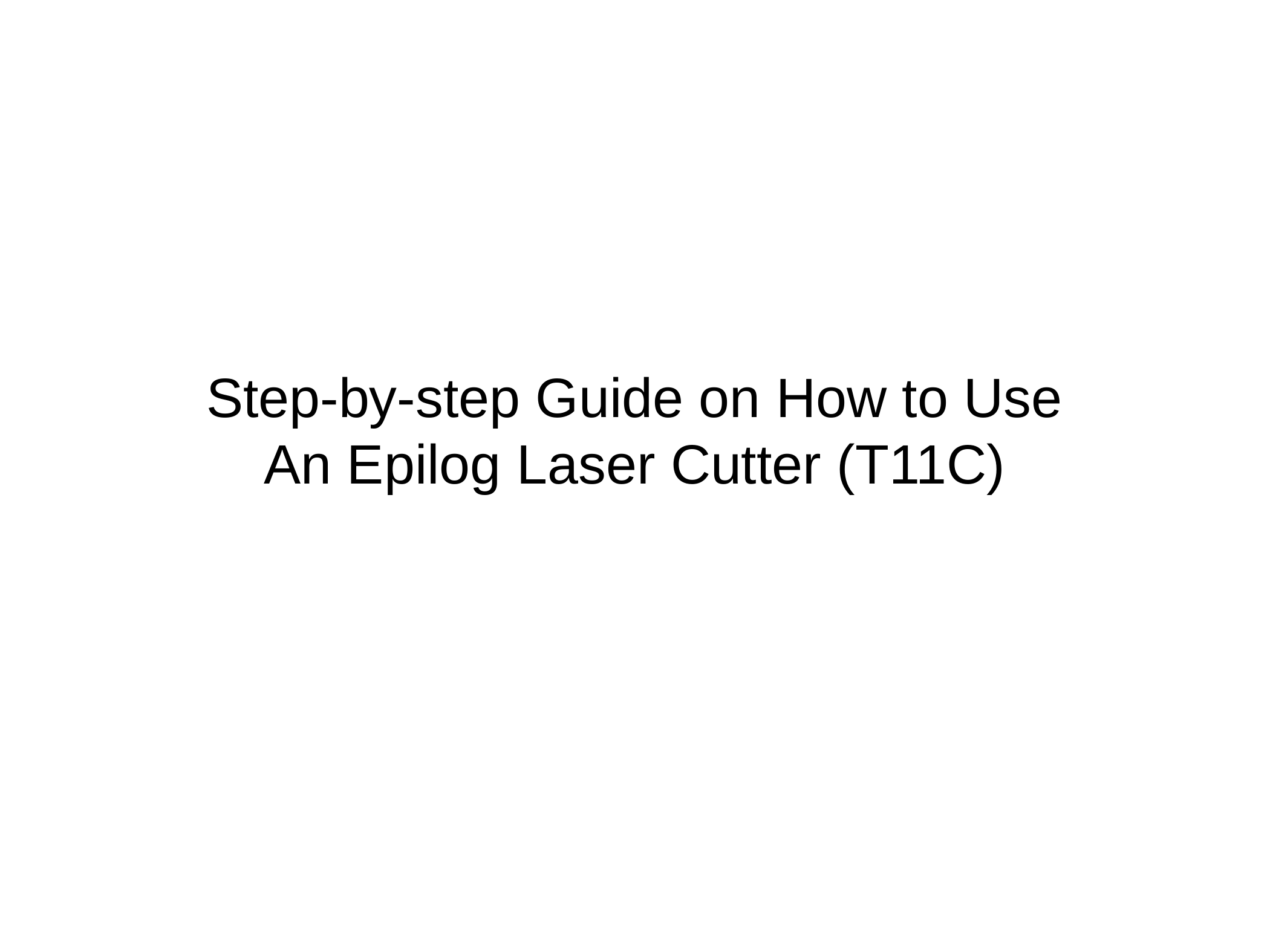

Step-by-step Guide on How to Use
An Epilog Laser Cutter (T11C)